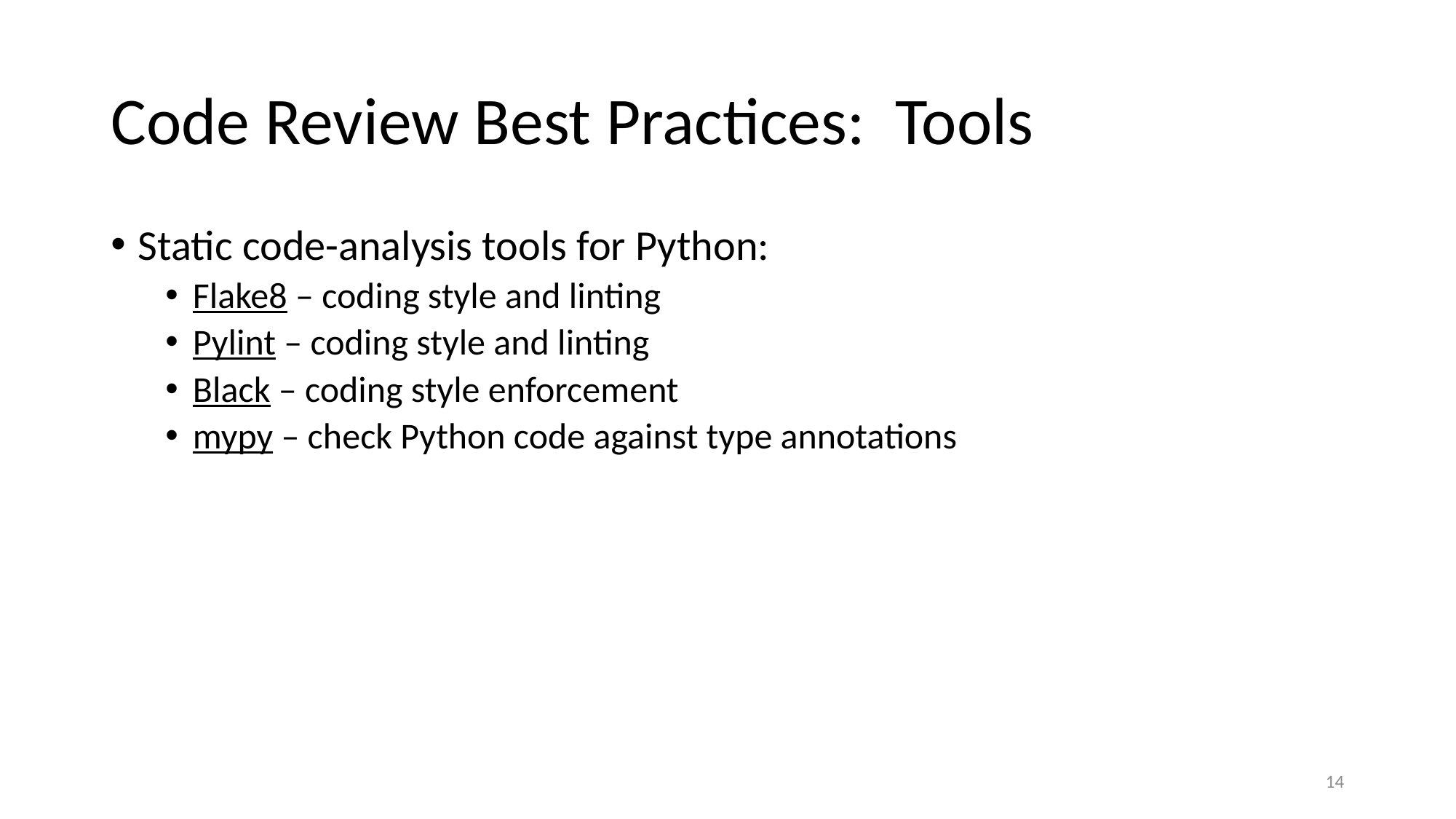

# Code Review Best Practices:  Tools
Static code-analysis tools for Python:
Flake8 – coding style and linting
Pylint – coding style and linting
Black – coding style enforcement
mypy – check Python code against type annotations

14